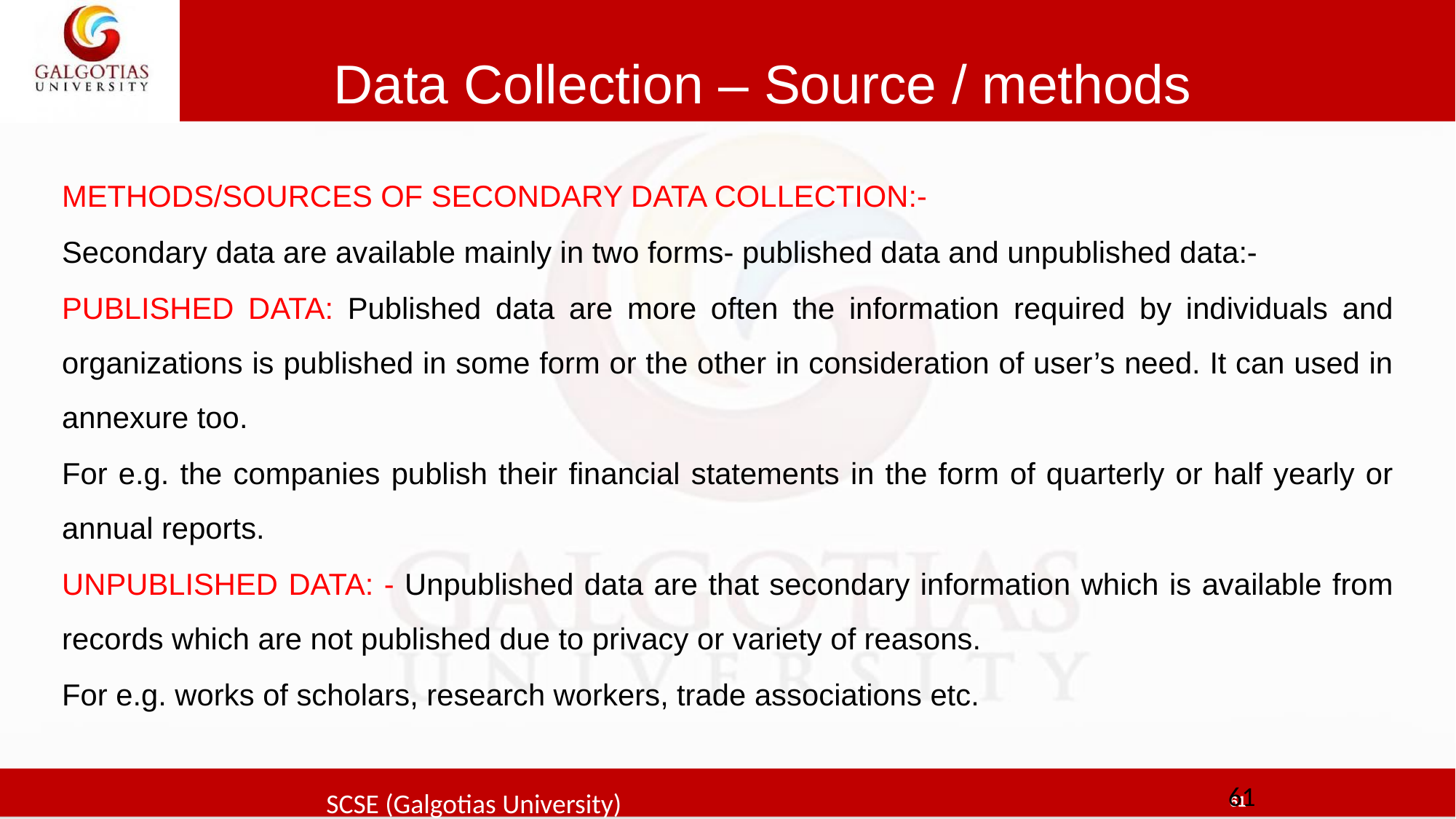

# Data Collection – Source / methods
METHODS/SOURCES OF SECONDARY DATA COLLECTION:-
Secondary data are available mainly in two forms- published data and unpublished data:-
PUBLISHED DATA: Published data are more often the information required by individuals and organizations is published in some form or the other in consideration of user’s need. It can used in annexure too.
For e.g. the companies publish their financial statements in the form of quarterly or half yearly or annual reports.
UNPUBLISHED DATA: - Unpublished data are that secondary information which is available from records which are not published due to privacy or variety of reasons.
For e.g. works of scholars, research workers, trade associations etc.
61
SCSE (Galgotias University)
61